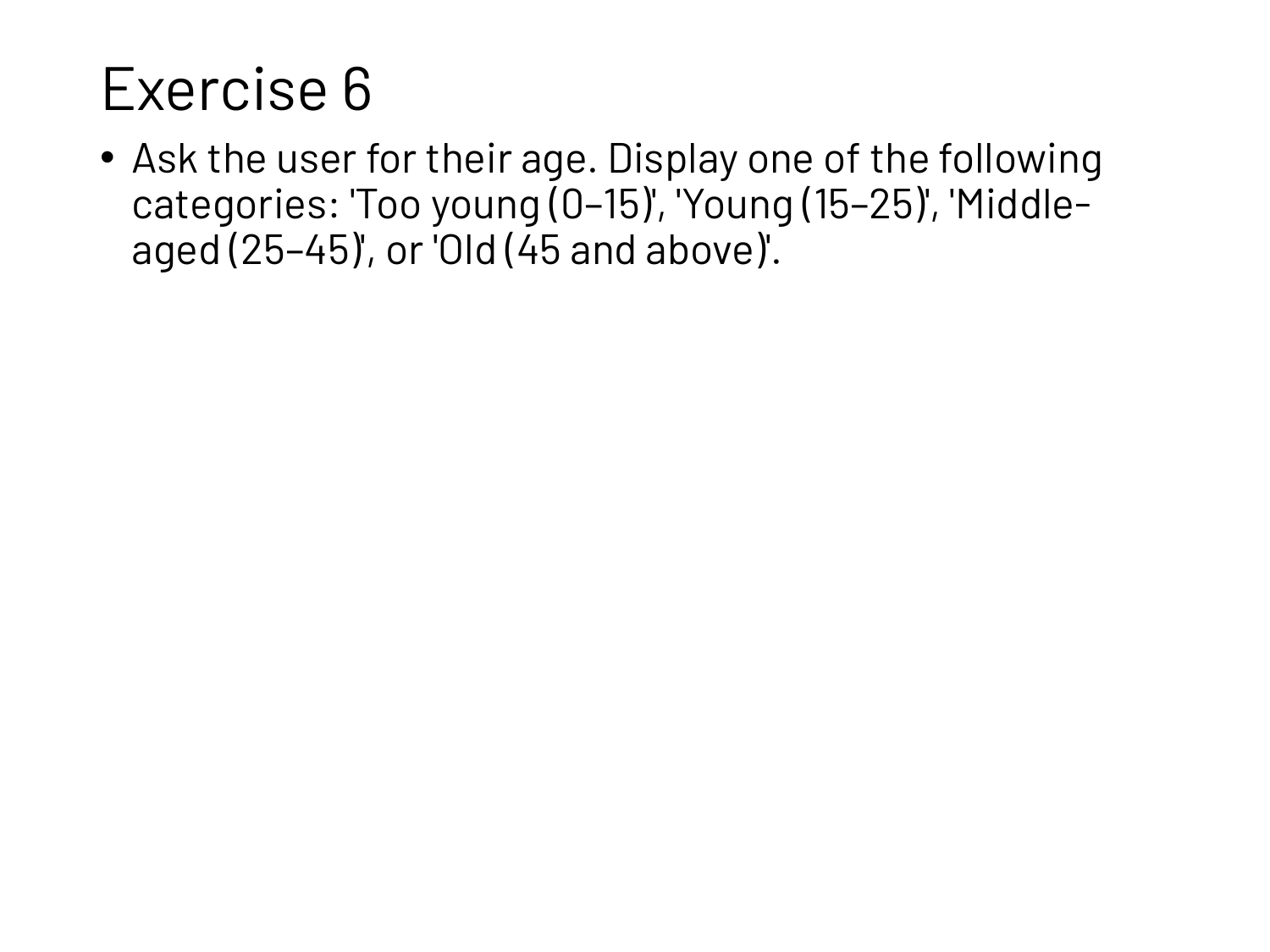

# Exercise 6
Ask the user for their age. Display one of the following categories: 'Too young (0–15)', 'Young (15–25)', 'Middle-aged (25–45)', or 'Old (45 and above)'.